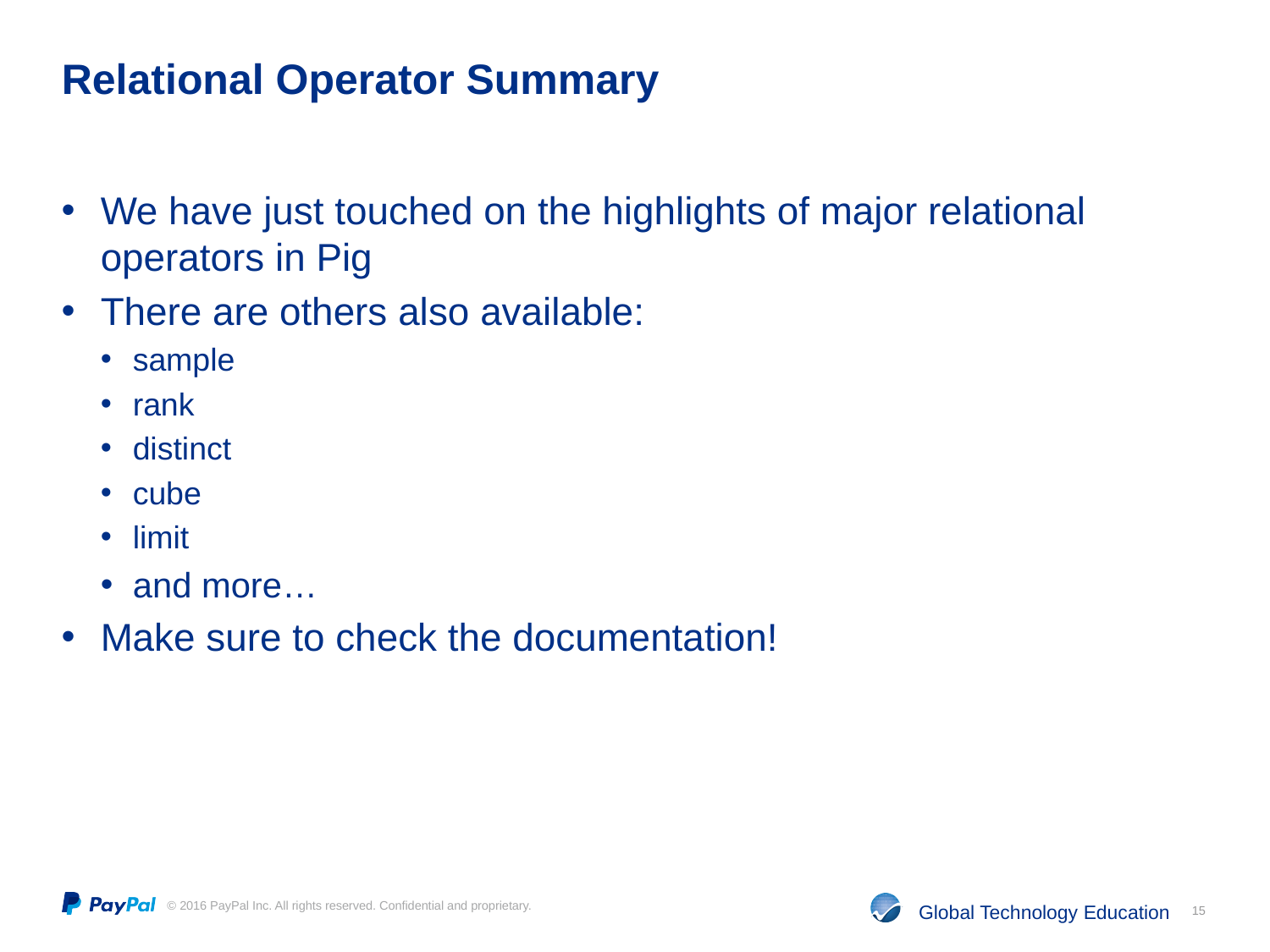

# Relational Operator Summary
We have just touched on the highlights of major relational operators in Pig
There are others also available:
sample
rank
distinct
cube
limit
and more…
Make sure to check the documentation!
15